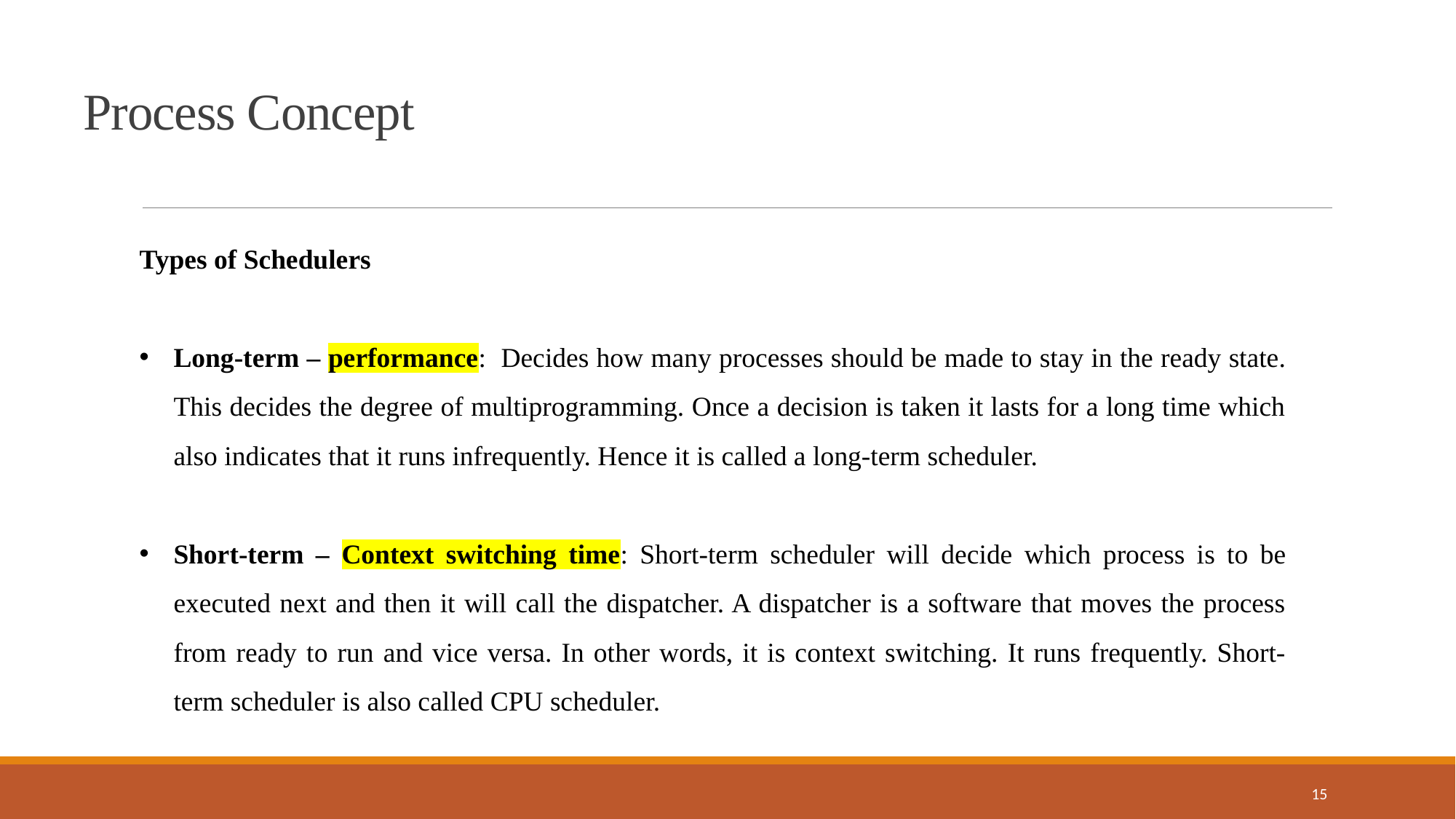

Process Concept
Types of Schedulers

Long-term – performance:  Decides how many processes should be made to stay in the ready state. This decides the degree of multiprogramming. Once a decision is taken it lasts for a long time which also indicates that it runs infrequently. Hence it is called a long-term scheduler.

Short-term – Context switching time: Short-term scheduler will decide which process is to be executed next and then it will call the dispatcher. A dispatcher is a software that moves the process from ready to run and vice versa. In other words, it is context switching. It runs frequently. Short-term scheduler is also called CPU scheduler.
15